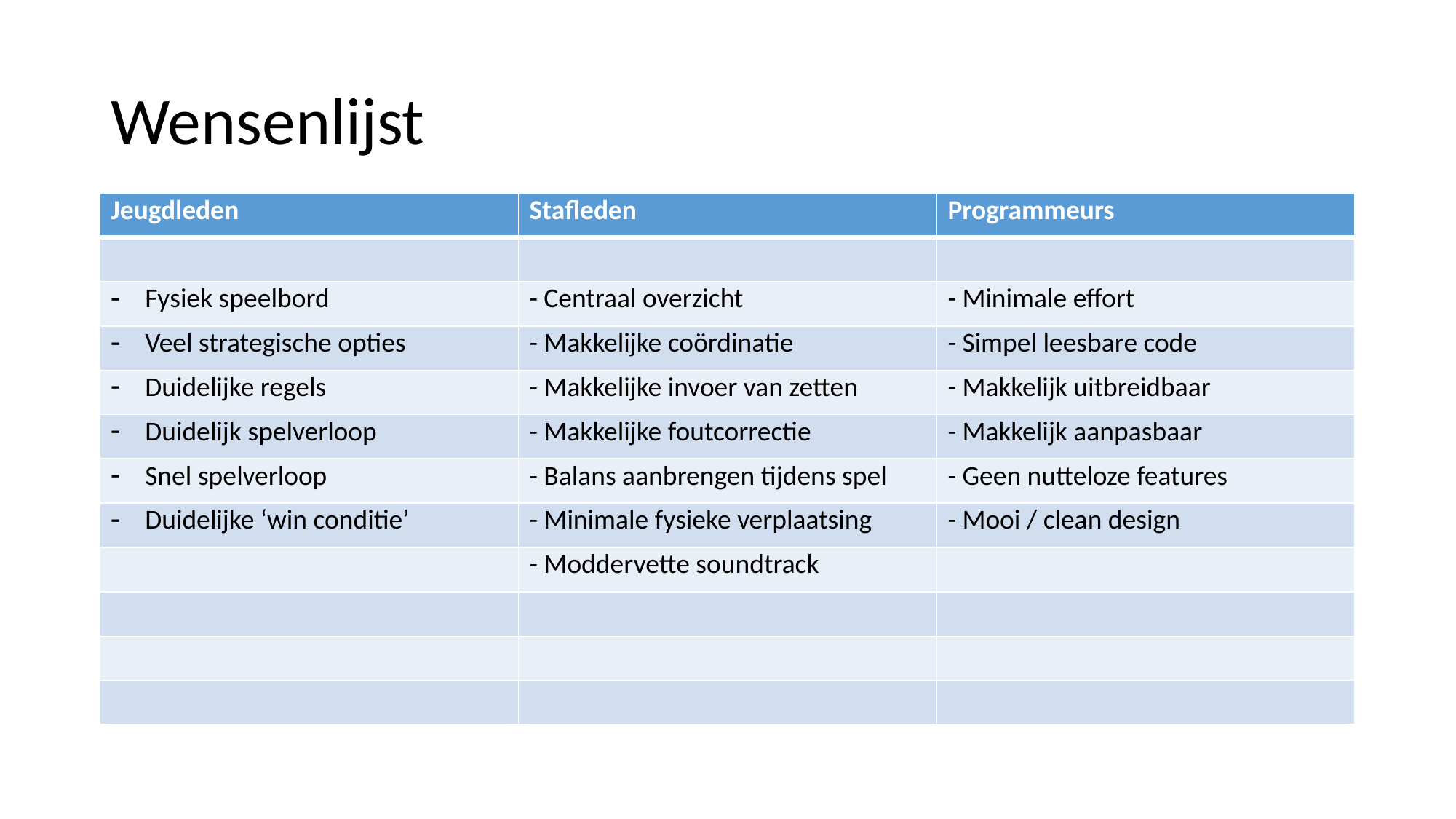

# Wensenlijst
| Jeugdleden | Stafleden | Programmeurs |
| --- | --- | --- |
|  |  |  |
| Fysiek speelbord | - Centraal overzicht | - Minimale effort |
| Veel strategische opties | - Makkelijke coördinatie | - Simpel leesbare code |
| Duidelijke regels | - Makkelijke invoer van zetten | - Makkelijk uitbreidbaar |
| Duidelijk spelverloop | - Makkelijke foutcorrectie | - Makkelijk aanpasbaar |
| Snel spelverloop | - Balans aanbrengen tijdens spel | - Geen nutteloze features |
| Duidelijke ‘win conditie’ | - Minimale fysieke verplaatsing | - Mooi / clean design |
|  | - Moddervette soundtrack |  |
|  |  |  |
|  |  |  |
|  |  |  |